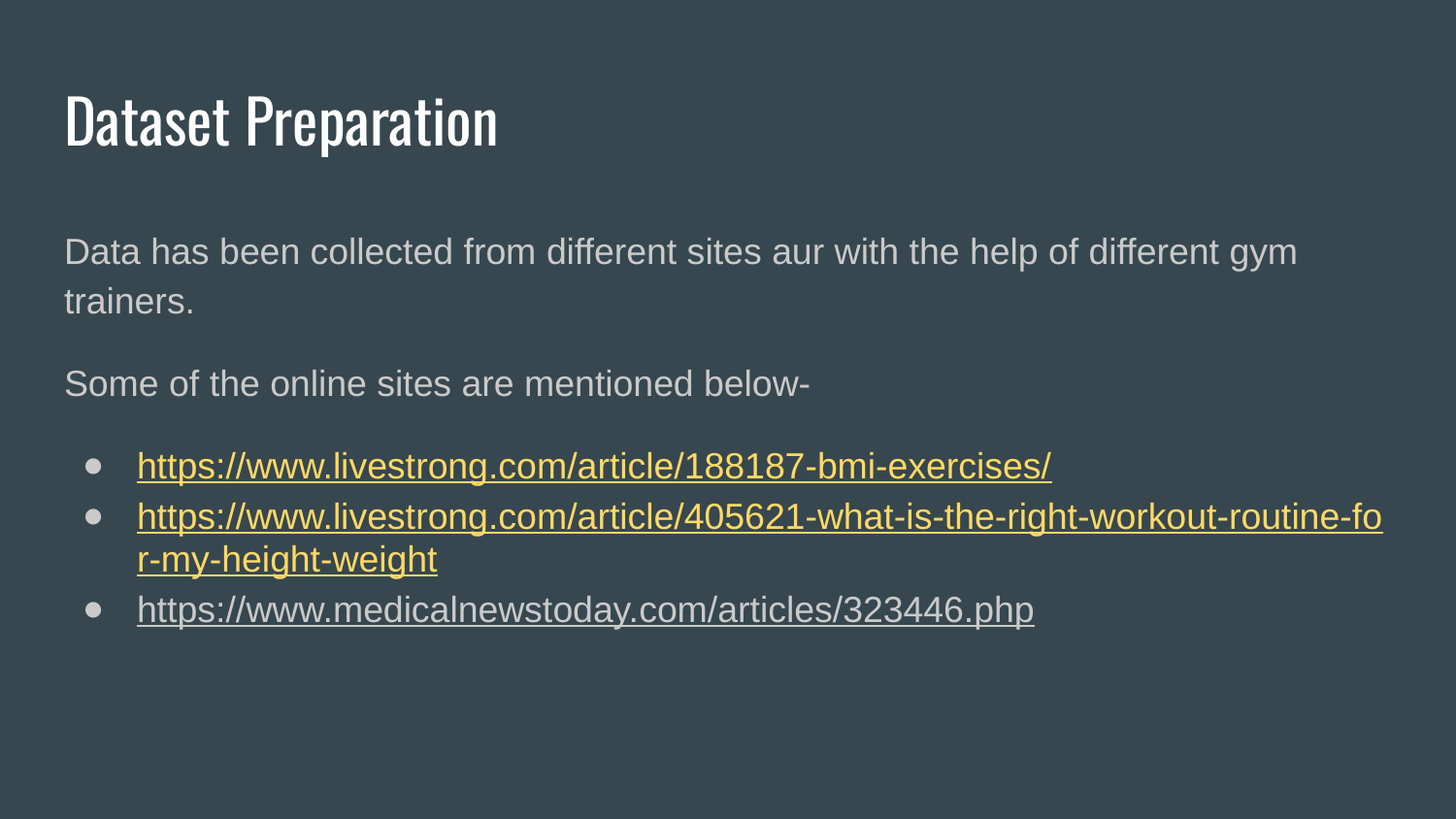

# Dataset Preparation

Data has been collected from different sites aur with the help of different gym trainers.
Some of the online sites are mentioned below-
https://www.livestrong.com/article/188187-bmi-exercises/
https://www.livestrong.com/article/405621-what-is-the-right-workout-routine-for-my-height-weight
https://www.medicalnewstoday.com/articles/323446.php